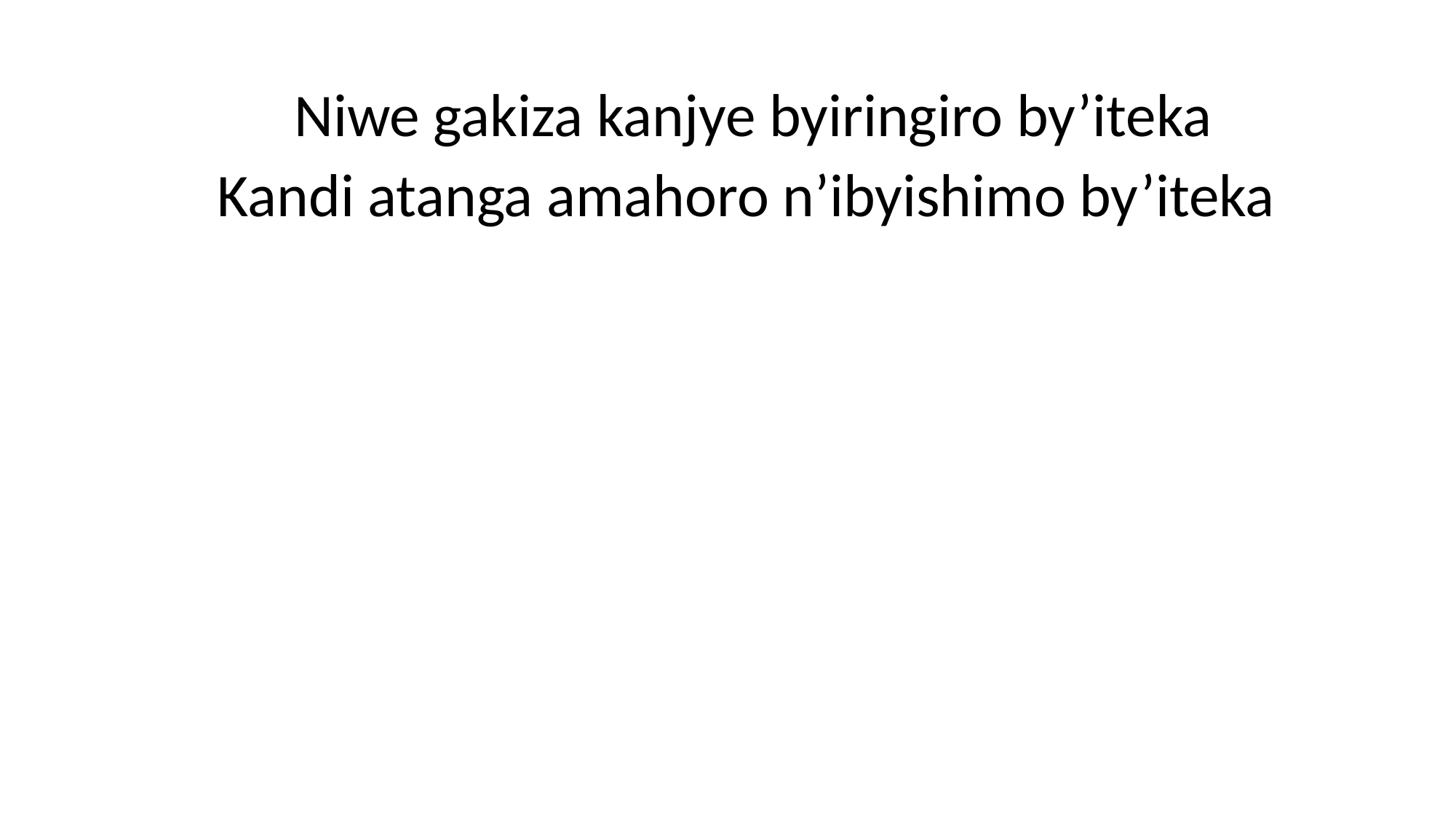

Niwe gakiza kanjye byiringiro by’iteka
Kandi atanga amahoro n’ibyishimo by’iteka